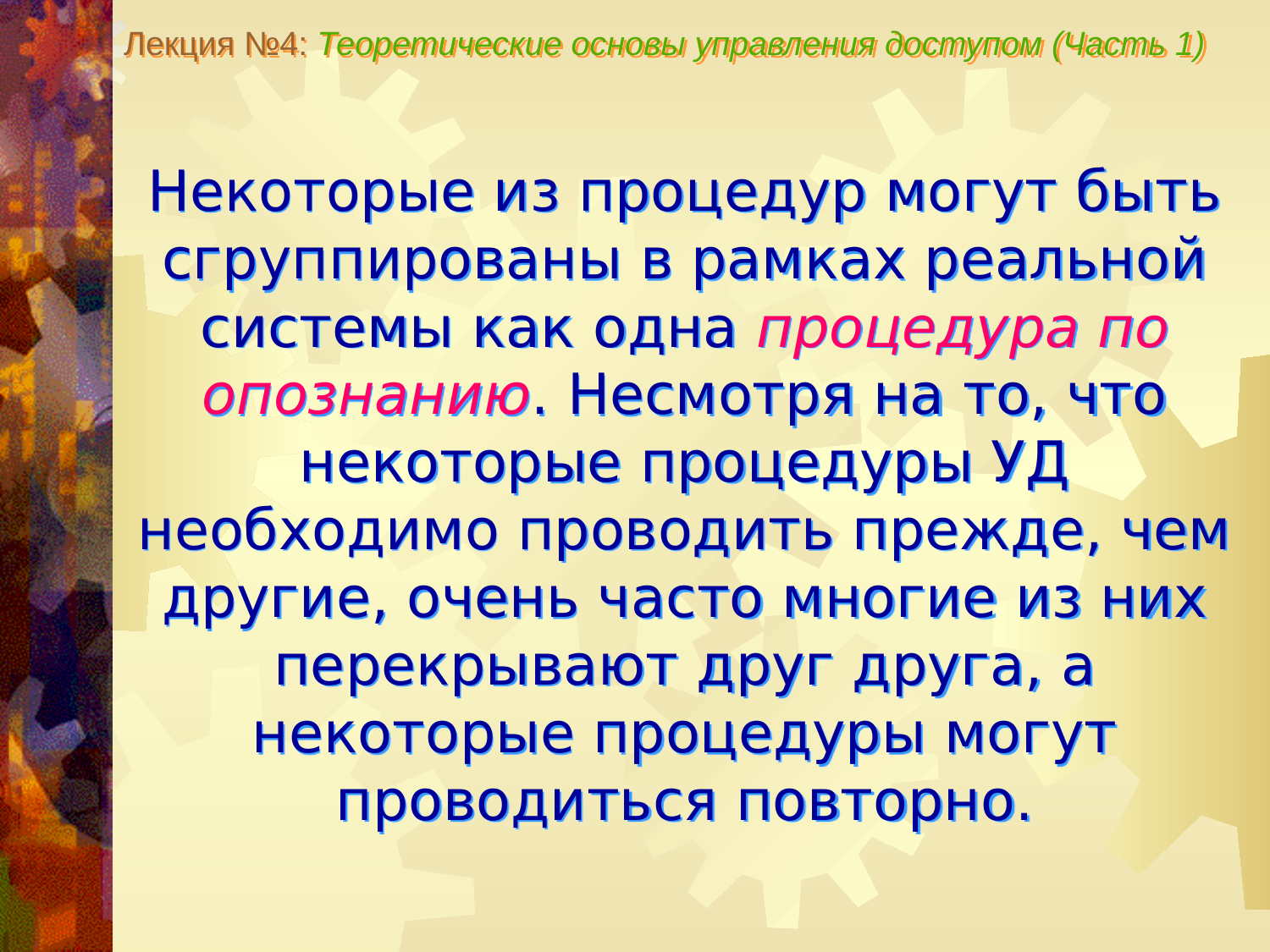

Лекция №4: Теоретические основы управления доступом (Часть 1)
Некоторые из процедур могут быть сгруппированы в рамках реальной системы как одна процедура по опознанию. Несмотря на то, что некоторые процедуры УД необходимо проводить прежде, чем другие, очень часто многие из них перекрывают друг друга, а некоторые процедуры могут проводиться повторно.